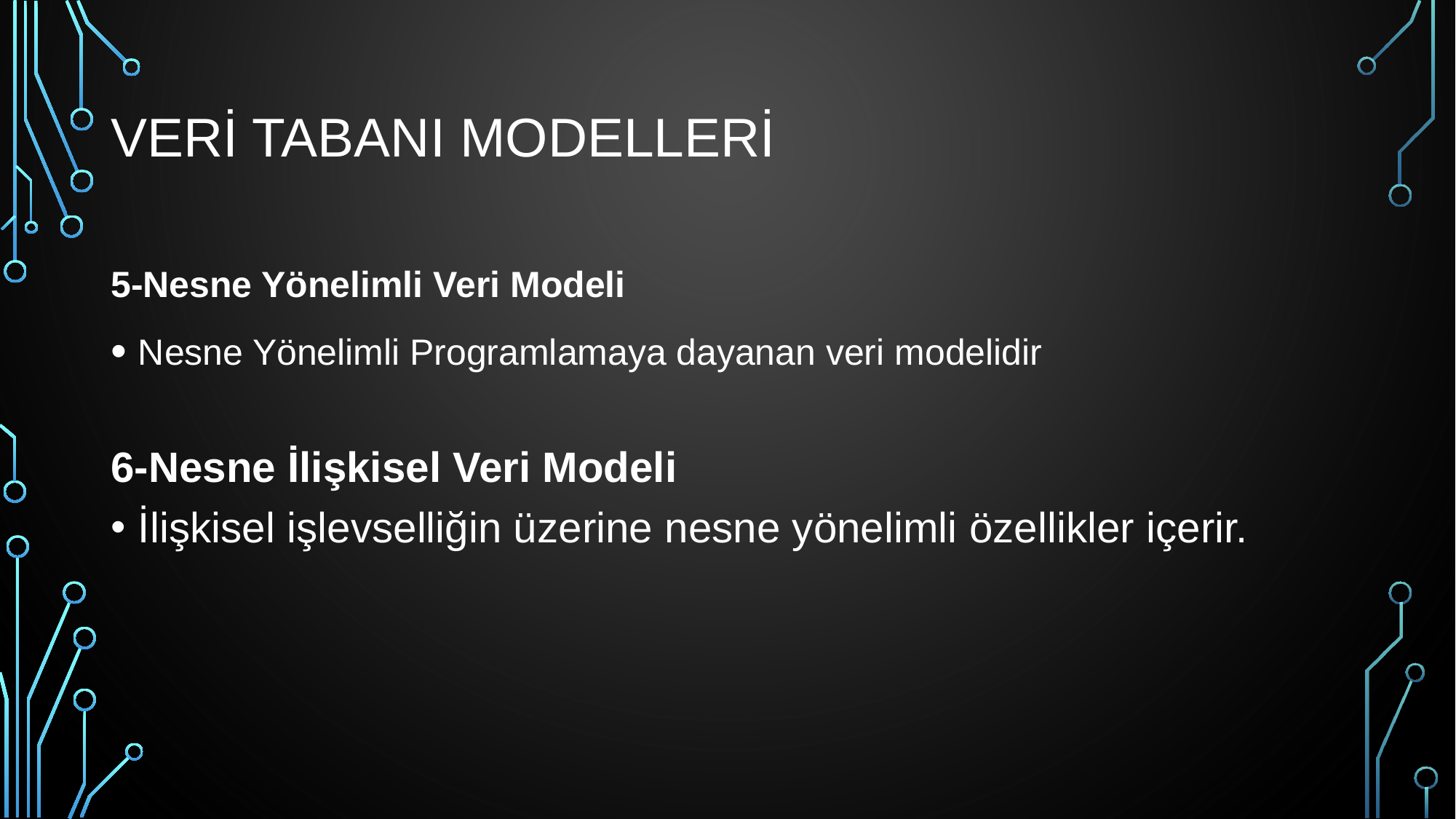

# Veri Tabanı Modelleri
5-Nesne Yönelimli Veri Modeli
Nesne Yönelimli Programlamaya dayanan veri modelidir

6-Nesne İlişkisel Veri Modeli
İlişkisel işlevselliğin üzerine nesne yönelimli özellikler içerir.